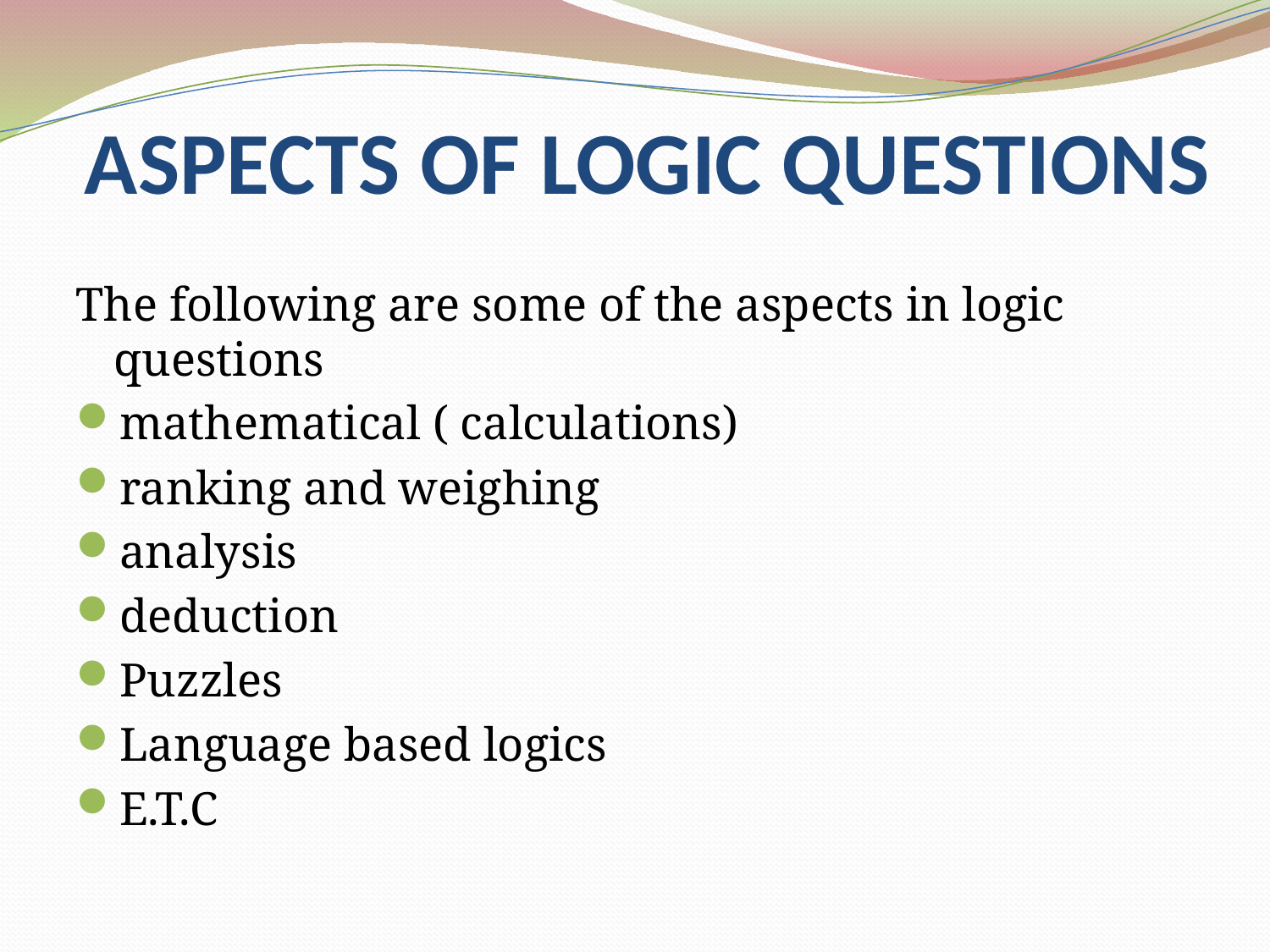

# ASPECTS OF LOGIC QUESTIONS
The following are some of the aspects in logic questions
mathematical ( calculations)
ranking and weighing
analysis
deduction
Puzzles
Language based logics
E.T.C